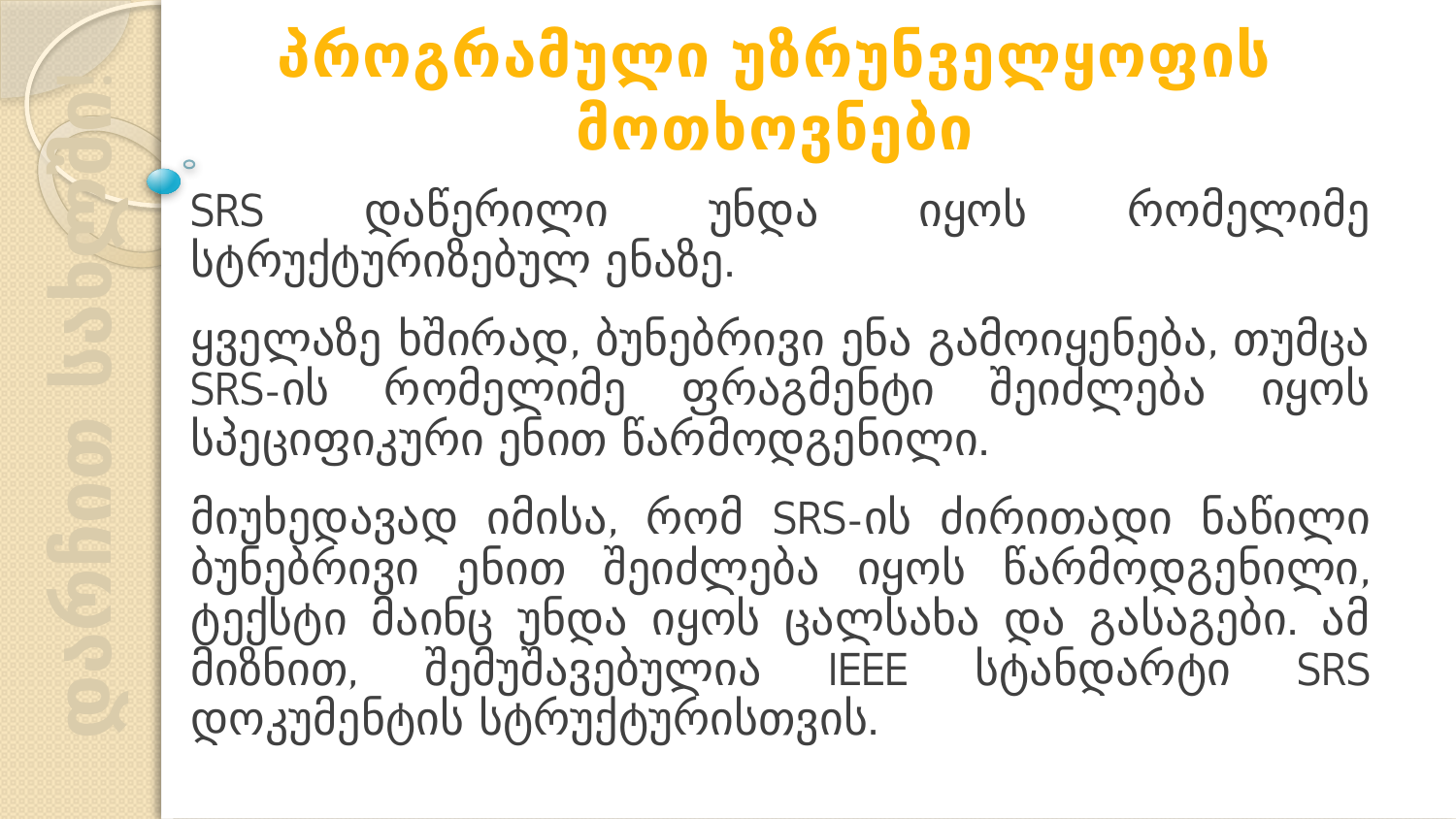

პროგრამული უზრუნველყოფის მოთხოვნები
SRS დაწერილი უნდა იყოს რომელიმე სტრუქტურიზებულ ენაზე.
ყველაზე ხშირად, ბუნებრივი ენა გამოიყენება, თუმცა SRS-ის რომელიმე ფრაგმენტი შეიძლება იყოს სპეციფიკური ენით წარმოდგენილი.
მიუხედავად იმისა, რომ SRS-ის ძირითადი ნაწილი ბუნებრივი ენით შეიძლება იყოს წარმოდგენილი, ტექსტი მაინც უნდა იყოს ცალსახა და გასაგები. ამ მიზნით, შემუშავებულია IEEE სტანდარტი SRS დოკუმენტის სტრუქტურისთვის.
დარჩით სახლში!